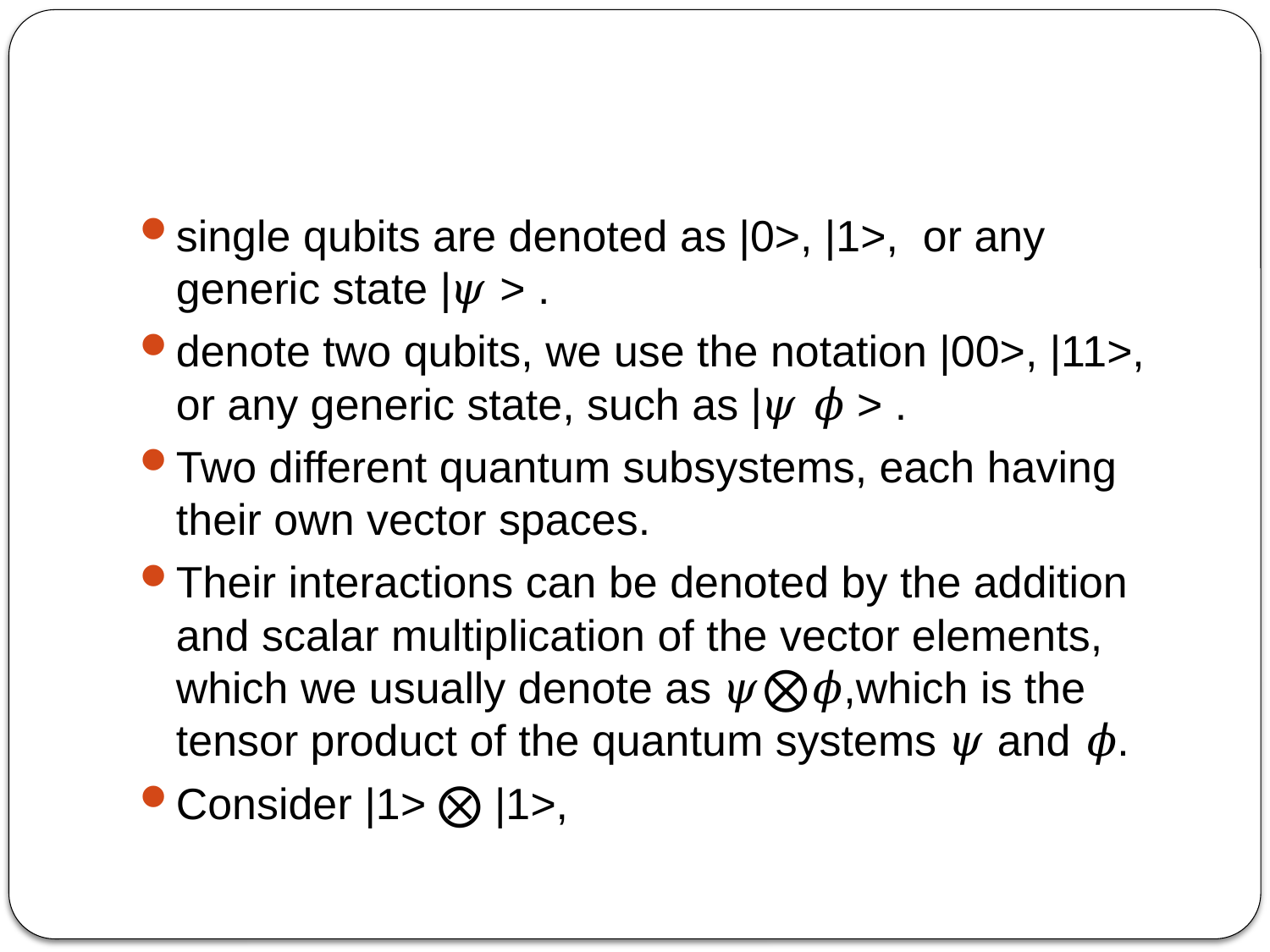

#
single qubits are denoted as |0>, |1>,  or any generic state |𝜓 > .
denote two qubits, we use the notation |00>, |11>, or any generic state, such as |𝜓 𝜙 > .
Two different quantum subsystems, each having their own vector spaces.
Their interactions can be denoted by the addition and scalar multiplication of the vector elements, which we usually denote as 𝜓⨂𝜙,which is the tensor product of the quantum systems 𝜓 and 𝜙.
Consider |1> ⨂ |1>,